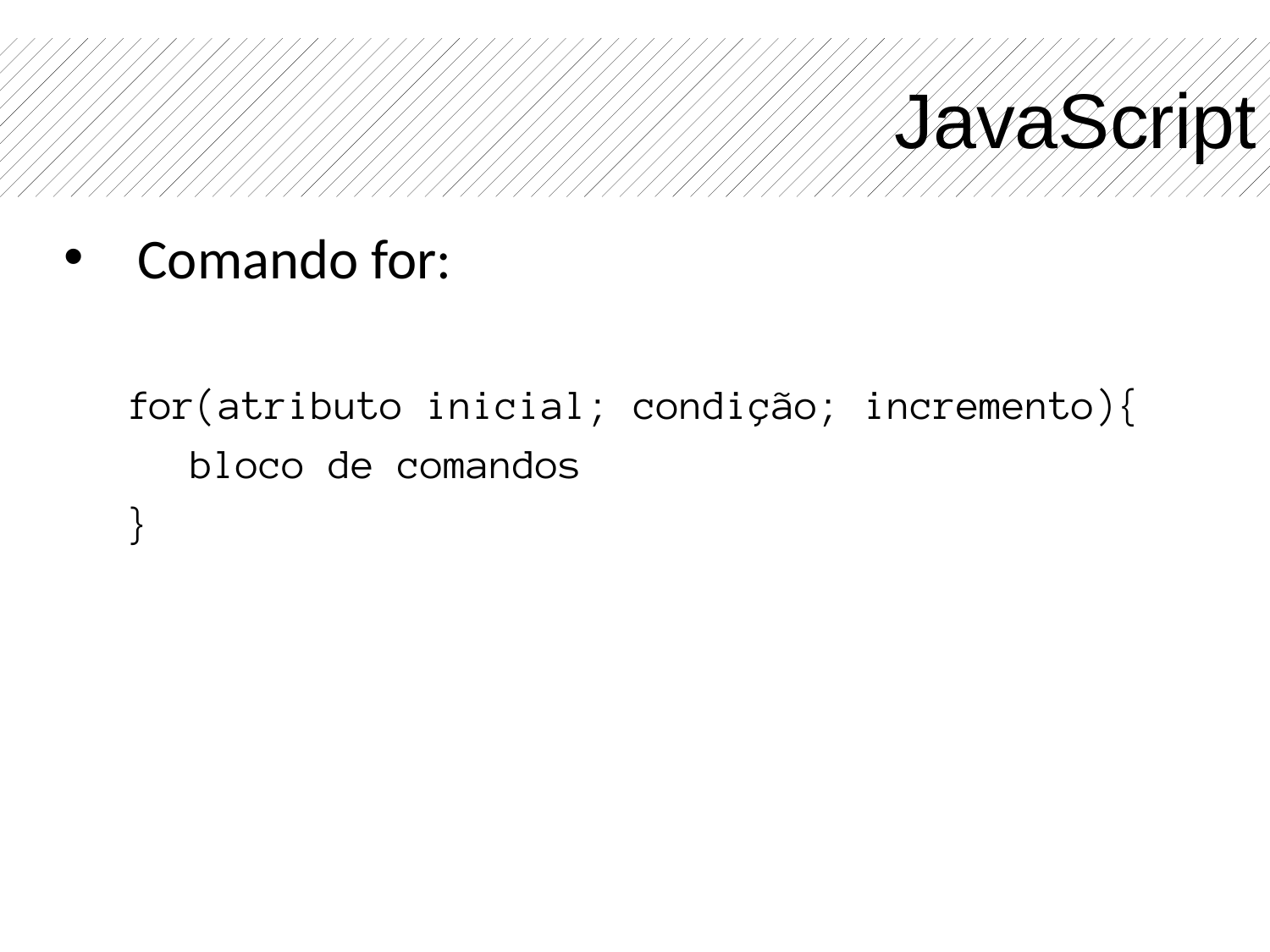

# JavaScript
Comando for:

for(atributo inicial; condição; incremento){
	bloco de comandos
}